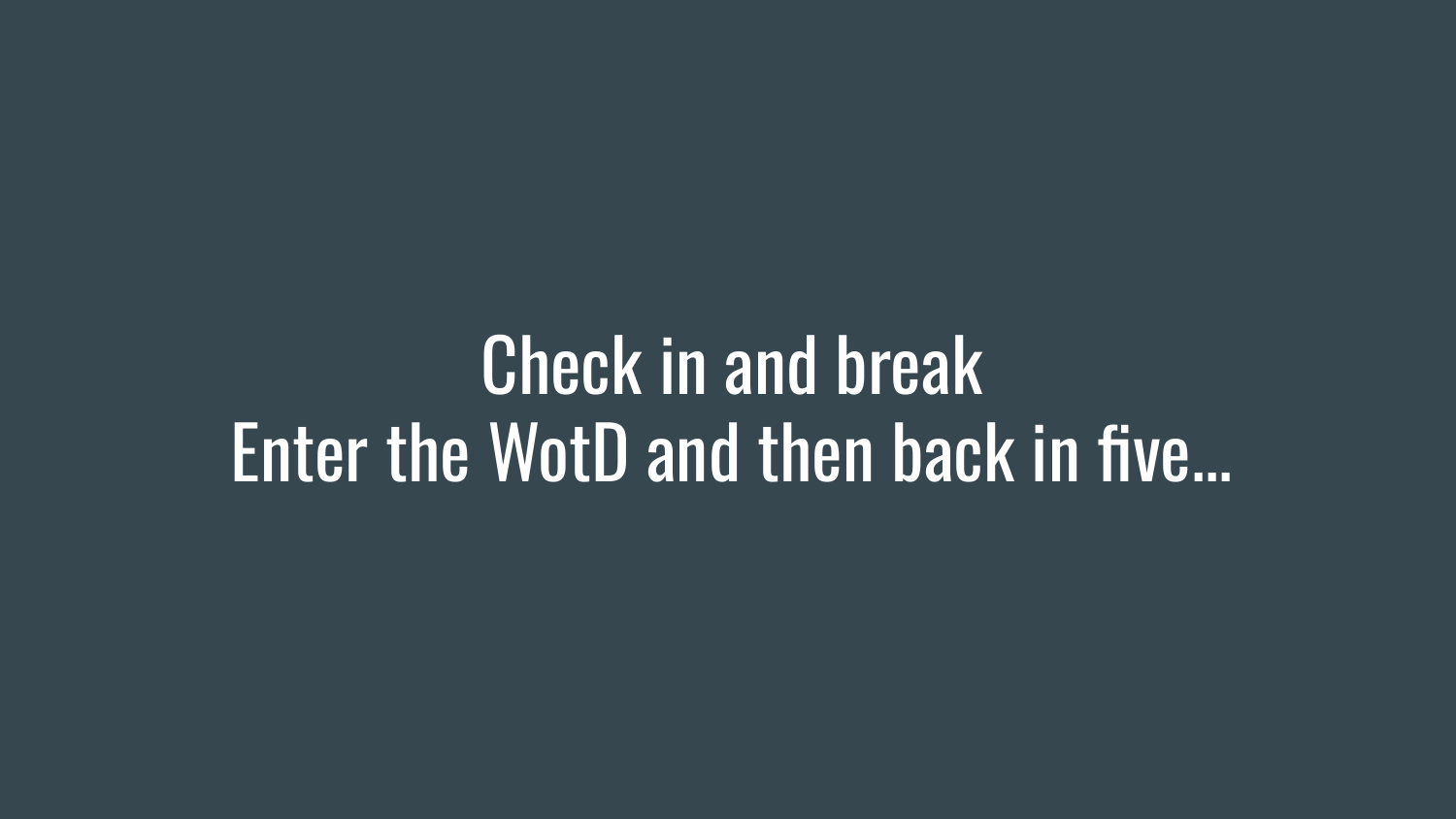

# Check in and break
Enter the WotD and then back in five...